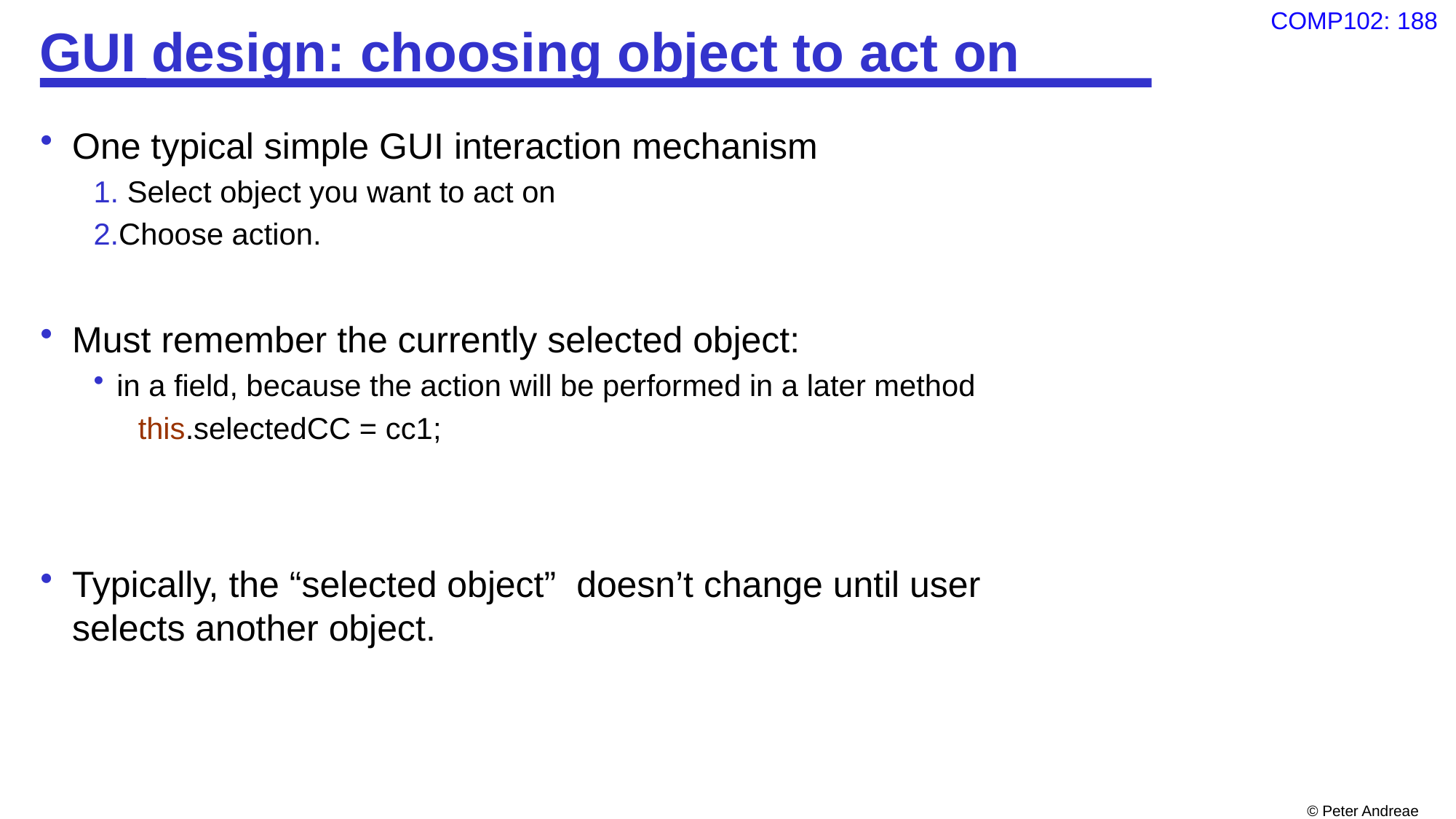

# GUI design: choosing object to act on
One typical simple GUI interaction mechanism
 Select object you want to act on
Choose action.

Must remember the currently selected object:
in a field, because the action will be performed in a later method
this.selectedCC = cc1;

Typically, the “selected object”  doesn’t change until user
selects another object.